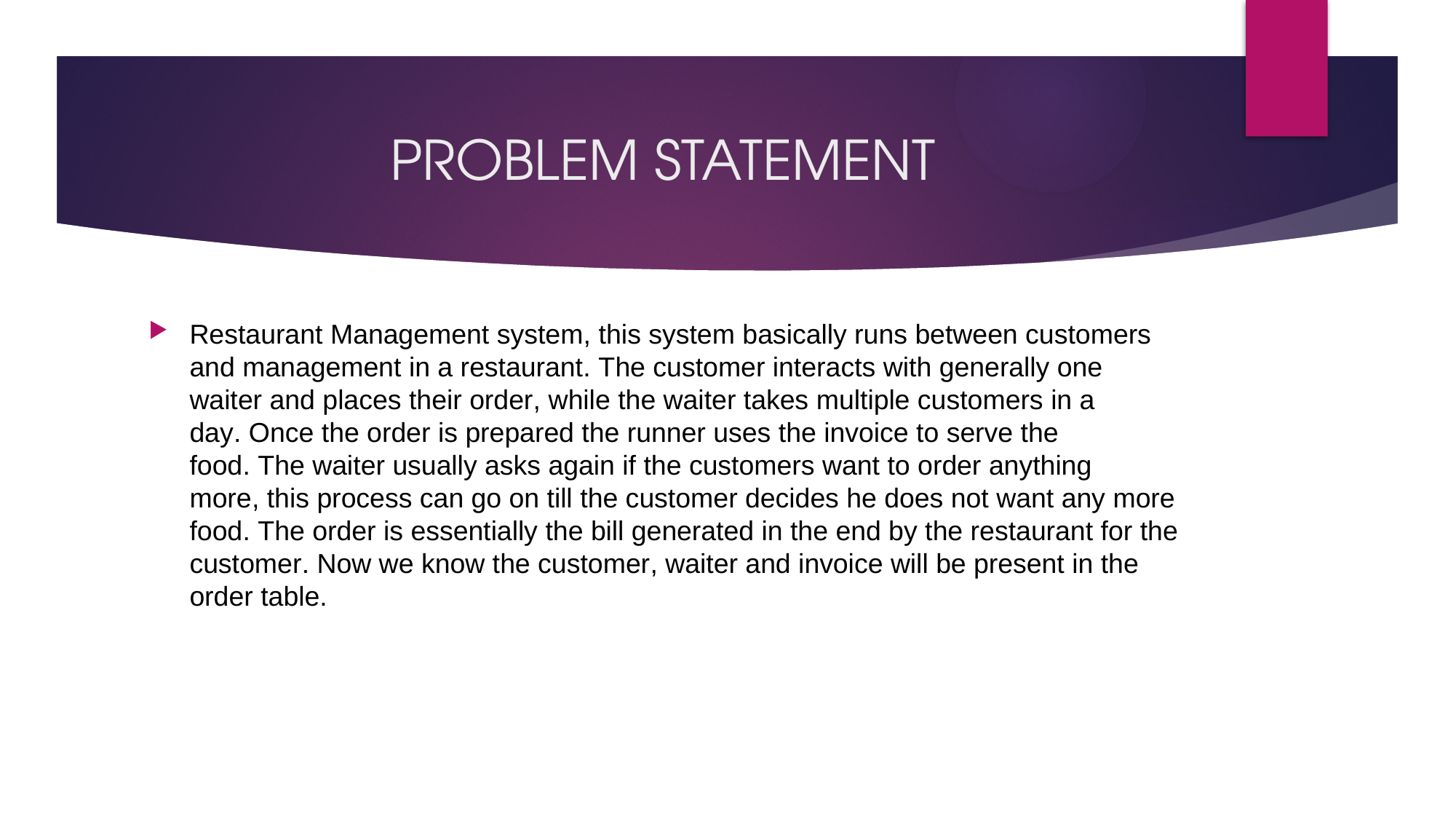

# PROBLEM STATEMENT
Restaurant Management system, this system basically runs between customers and management in a restaurant. The customer interacts with generally one waiter and places their order, while the waiter takes multiple customers in a day. Once the order is prepared the runner uses the invoice to serve the food. The waiter usually asks again if the customers want to order anything more, this process can go on till the customer decides he does not want any more food. The order is essentially the bill generated in the end by the restaurant for the customer. Now we know the customer, waiter and invoice will be present in the order table.